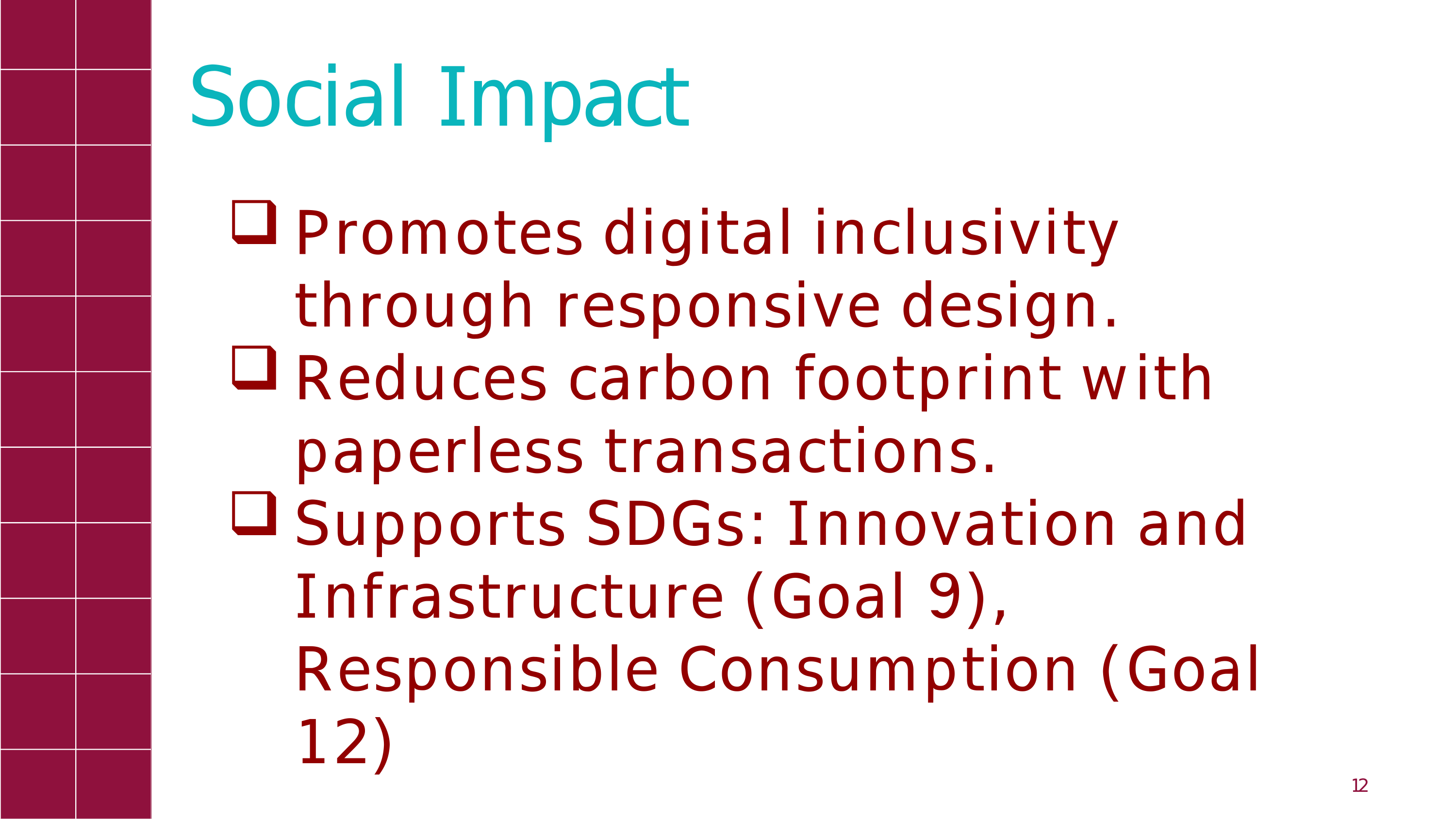

# Social Impact
Promotes digital inclusivity through responsive design.
Reduces carbon footprint with paperless transactions.
Supports SDGs: Innovation and Infrastructure (Goal 9), Responsible Consumption (Goal 12)
12